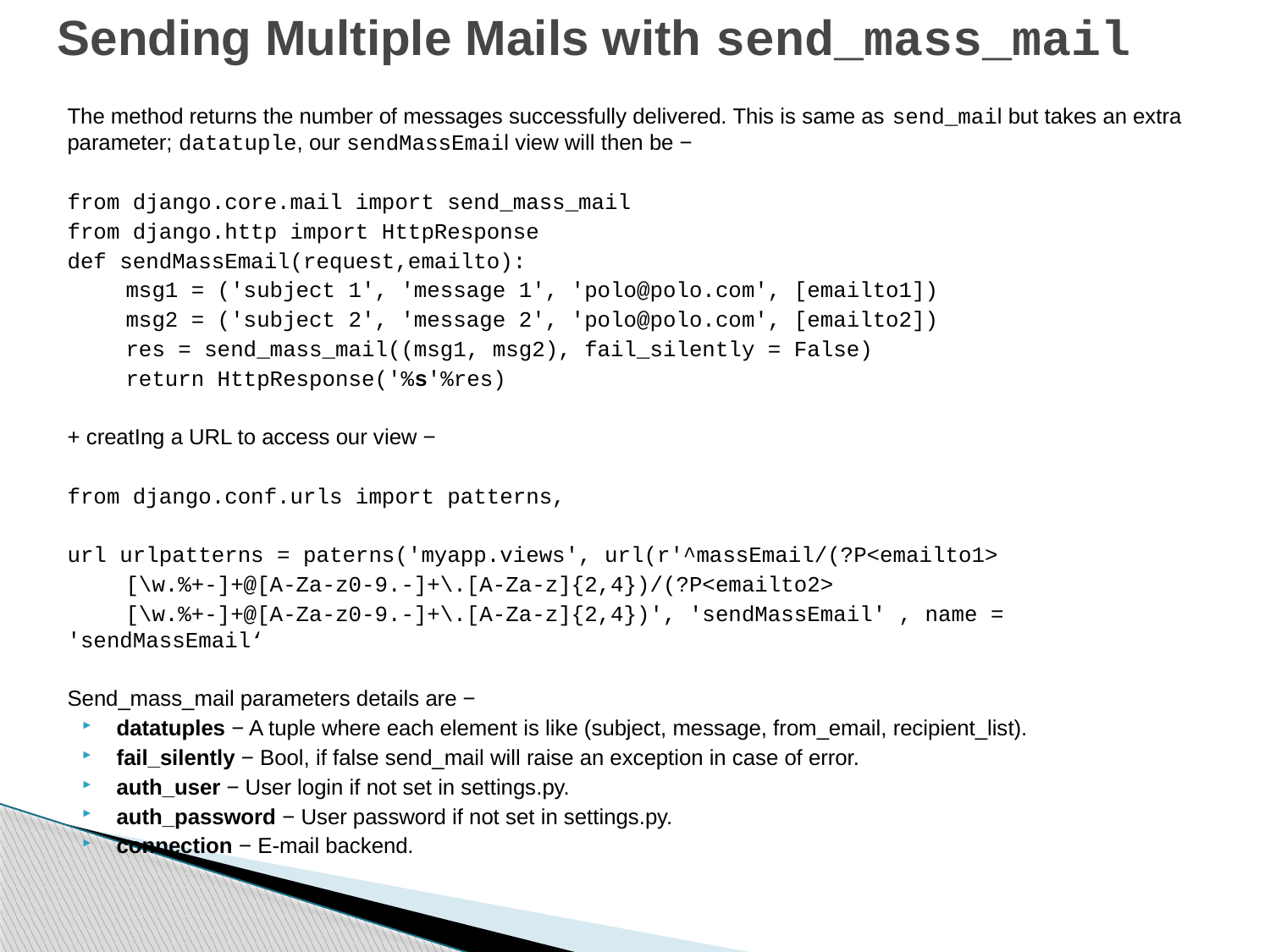

# Sending Multiple Mails with send_mass_mail
The method returns the number of messages successfully delivered. This is same as send_mail but takes an extra parameter; datatuple, our sendMassEmail view will then be −

from django.core.mail import send_mass_mail
from django.http import HttpResponse
def sendMassEmail(request,emailto):
	msg1 = ('subject 1', 'message 1', 'polo@polo.com', [emailto1])
	msg2 = ('subject 2', 'message 2', 'polo@polo.com', [emailto2])
	res = send_mass_mail((msg1, msg2), fail_silently = False)
	return HttpResponse('%s'%res)

+ creatIng a URL to access our view −

from django.conf.urls import patterns,

url urlpatterns = paterns('myapp.views', url(r'^massEmail/(?P<emailto1>
 	[\w.%+-]+@[A-Za-z0-9.-]+\.[A-Za-z]{2,4})/(?P<emailto2>
	[\w.%+-]+@[A-Za-z0-9.-]+\.[A-Za-z]{2,4})', 'sendMassEmail' , name = 'sendMassEmail‘

Send_mass_mail parameters details are −
datatuples − A tuple where each element is like (subject, message, from_email, recipient_list).
fail_silently − Bool, if false send_mail will raise an exception in case of error.
auth_user − User login if not set in settings.py.
auth_password − User password if not set in settings.py.
connection − E-mail backend.